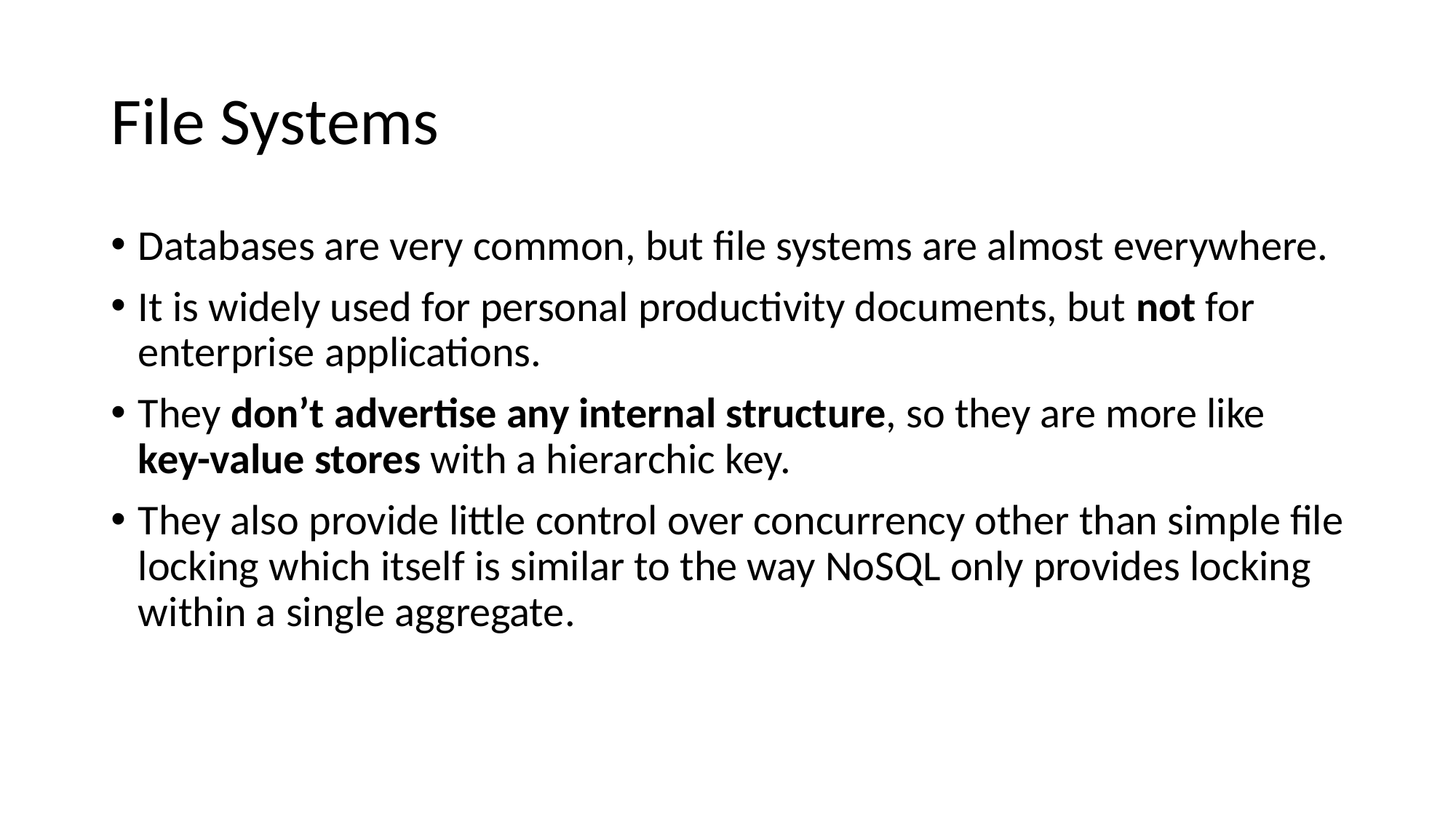

# File Systems
Databases are very common, but file systems are almost everywhere.
It is widely used for personal productivity documents, but not for enterprise applications.
They don’t advertise any internal structure, so they are more like key-value stores with a hierarchic key.
They also provide little control over concurrency other than simple file locking which itself is similar to the way NoSQL only provides locking within a single aggregate.